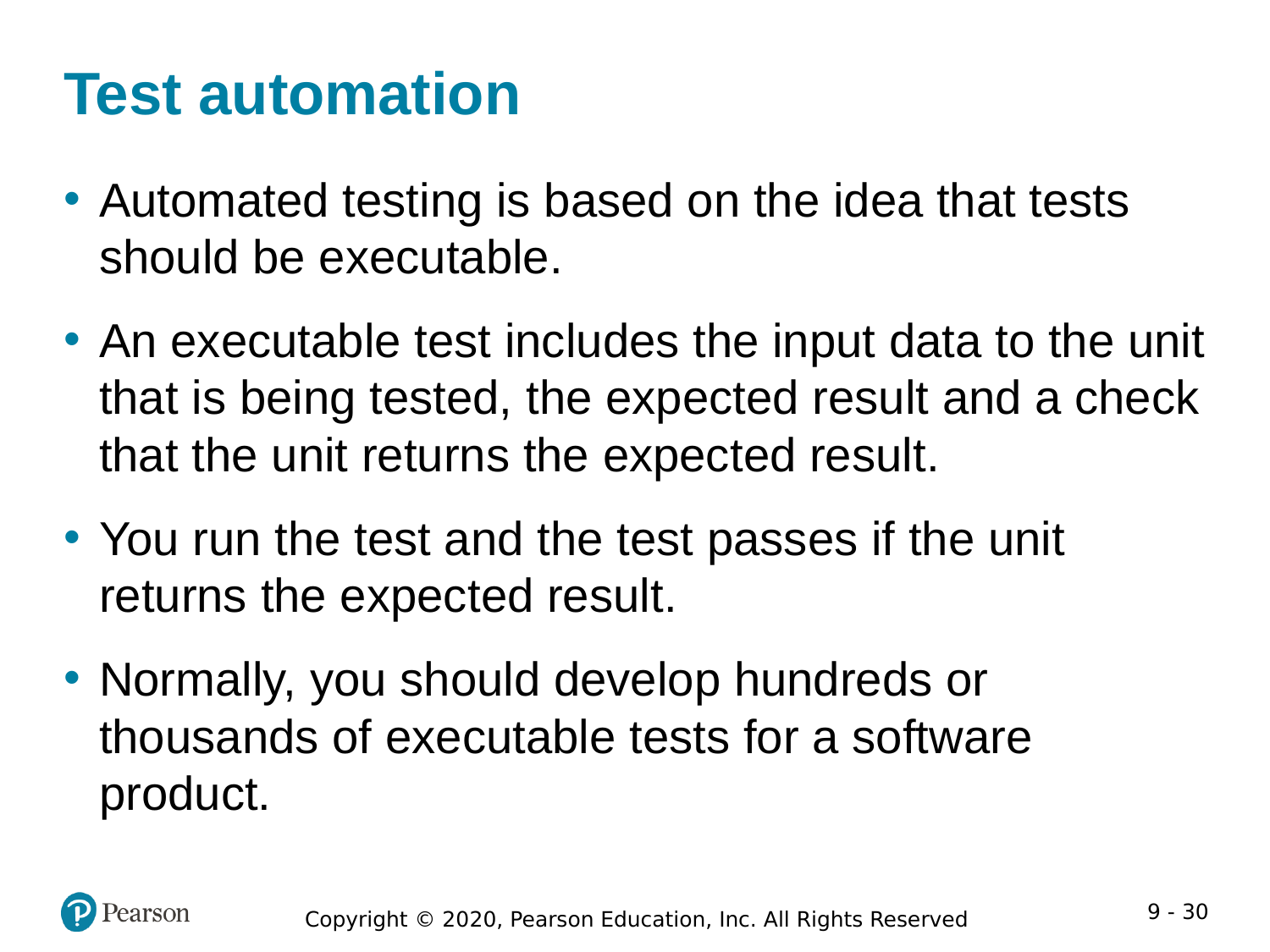

# Test automation
Automated testing is based on the idea that tests should be executable.
An executable test includes the input data to the unit that is being tested, the expected result and a check that the unit returns the expected result.
You run the test and the test passes if the unit returns the expected result.
Normally, you should develop hundreds or thousands of executable tests for a software product.